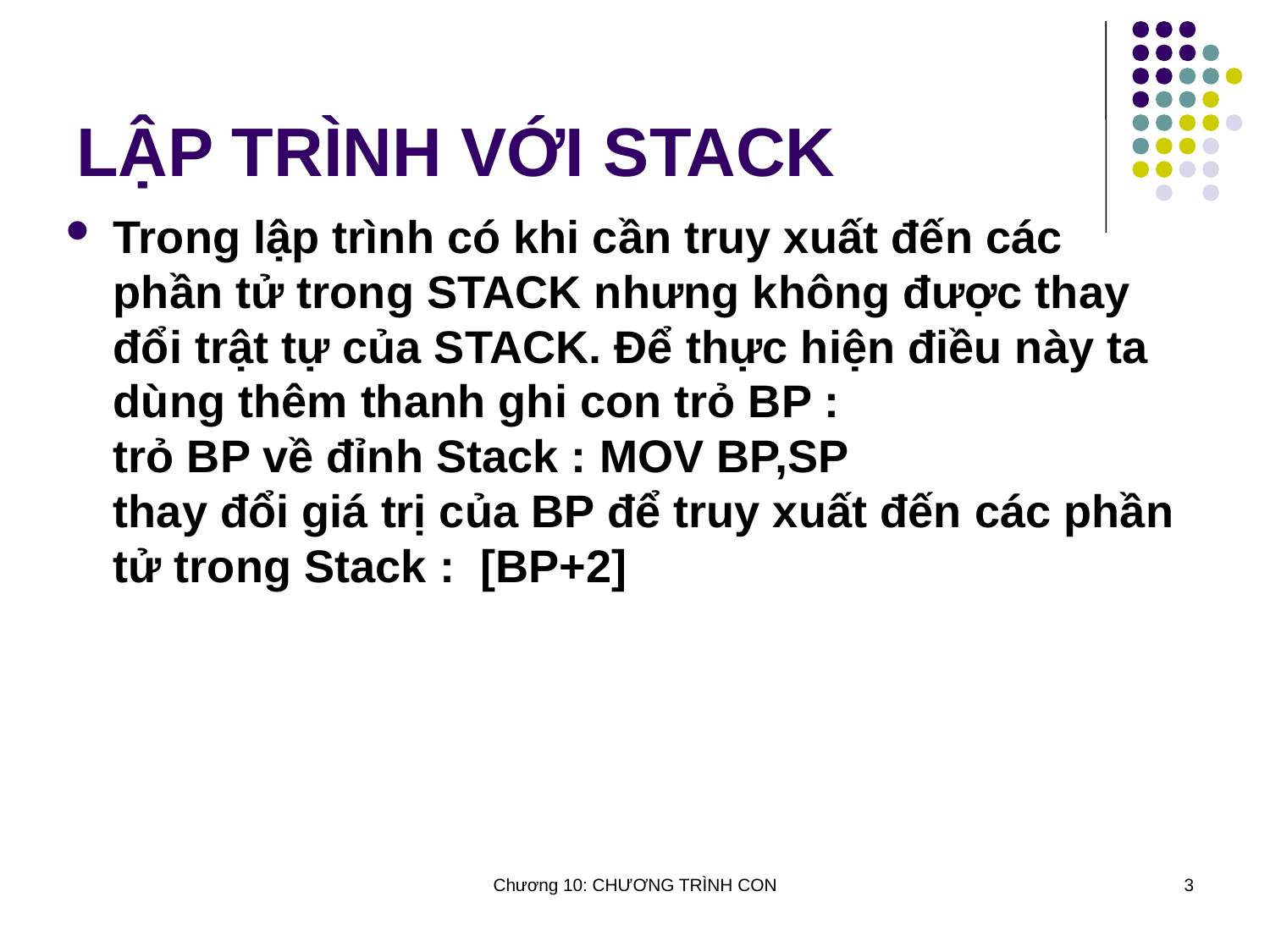

# LẬP TRÌNH VỚI STACK
Trong lập trình có khi cần truy xuất đến các phần tử trong STACK nhưng không được thay đổi trật tự của STACK. Để thực hiện điều này ta dùng thêm thanh ghi con trỏ BP :
trỏ BP về đỉnh Stack : MOV BP,SP
thay đổi giá trị của BP để truy xuất đến các phần tử trong Stack :  [BP+2]

Chương 10: CHƯƠNG TRÌNH CON
3